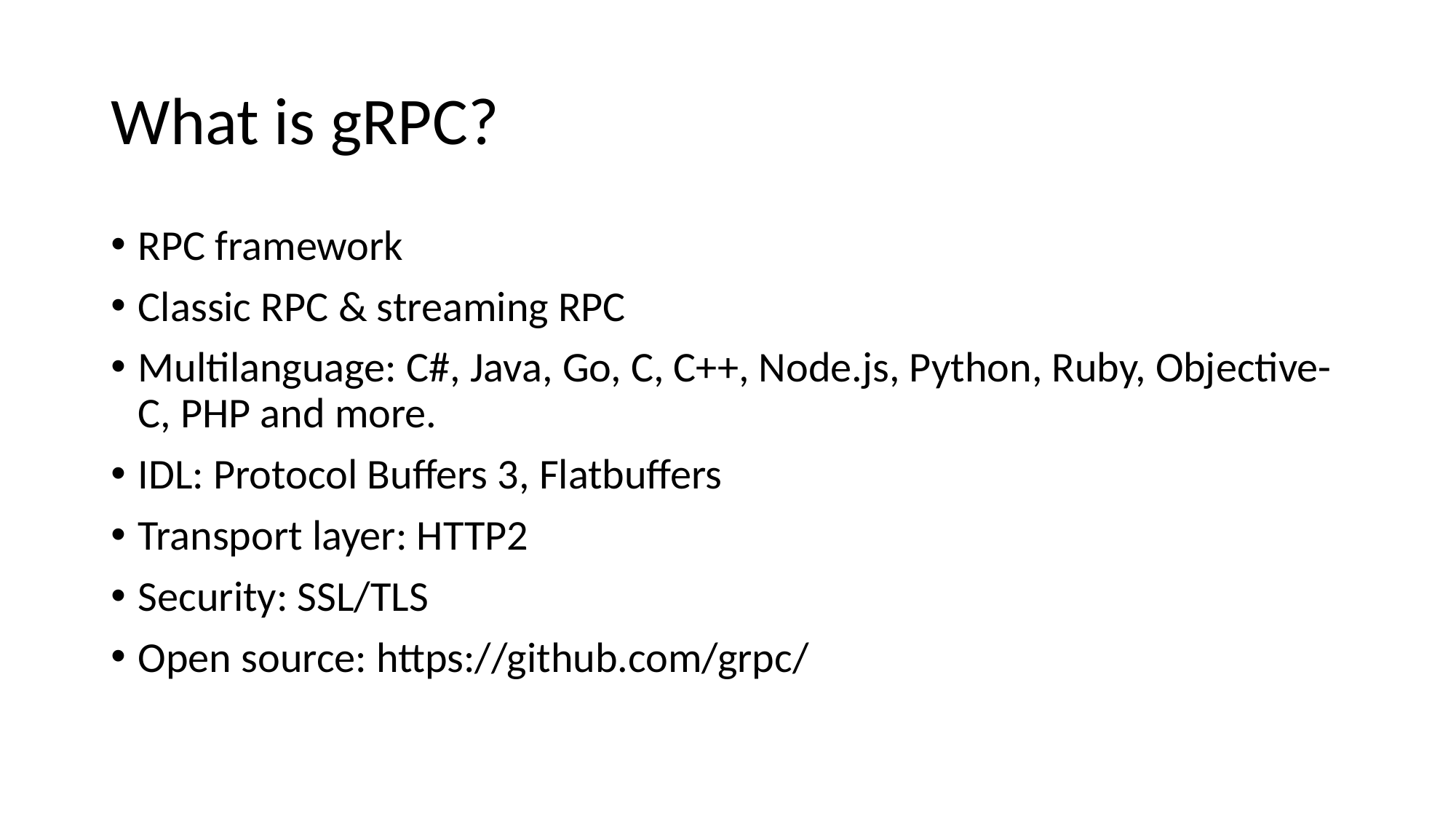

# What is gRPC?
RPC framework
Classic RPC & streaming RPC
Multilanguage: C#, Java, Go, C, C++, Node.js, Python, Ruby, Objective-C, PHP and more.
IDL: Protocol Buffers 3, Flatbuffers
Transport layer: HTTP2
Security: SSL/TLS
Open source: https://github.com/grpc/